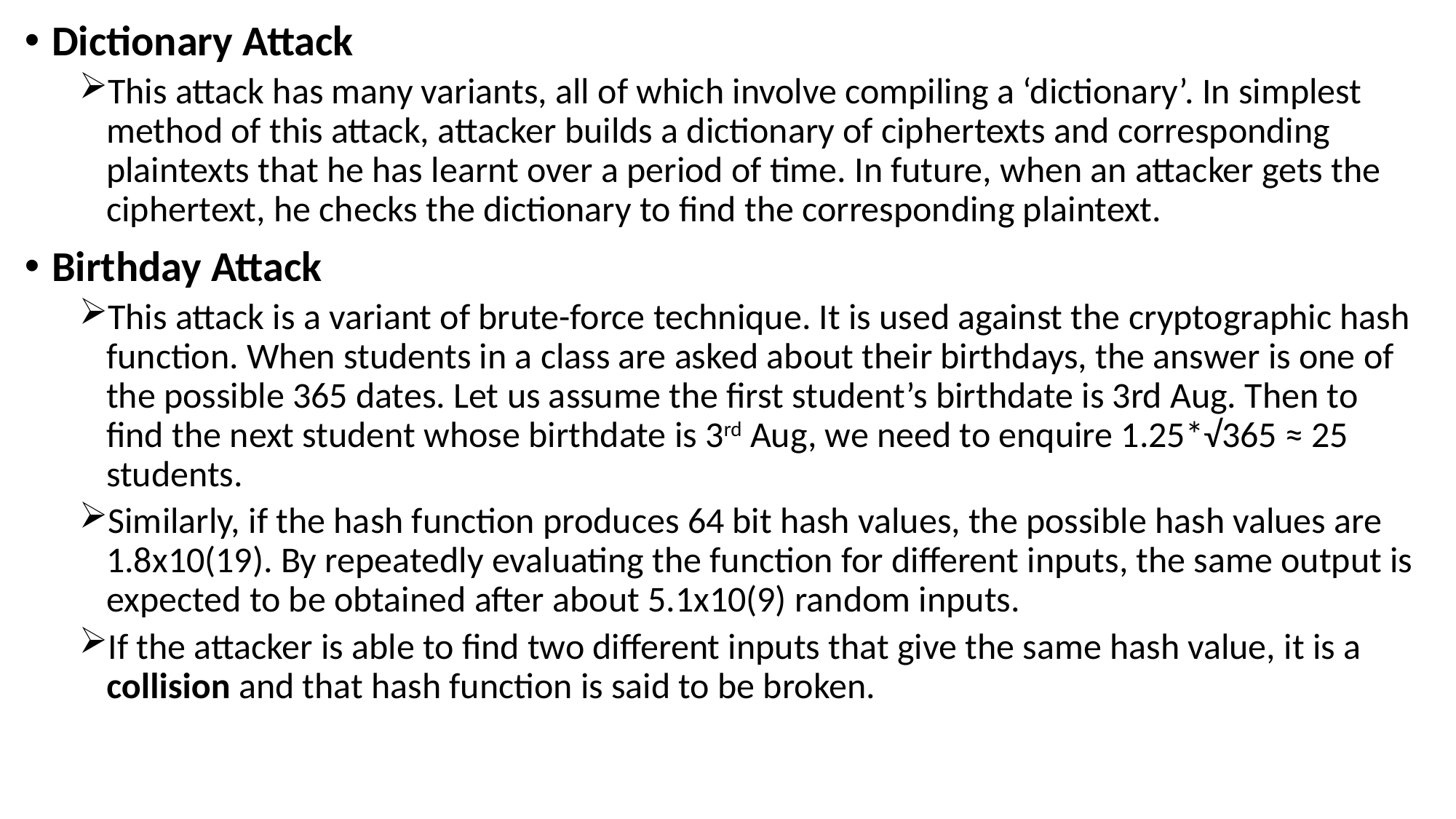

Dictionary Attack
This attack has many variants, all of which involve compiling a ‘dictionary’. In simplest method of this attack, attacker builds a dictionary of ciphertexts and corresponding plaintexts that he has learnt over a period of time. In future, when an attacker gets the ciphertext, he checks the dictionary to find the corresponding plaintext.
Birthday Attack
This attack is a variant of brute-force technique. It is used against the cryptographic hash function. When students in a class are asked about their birthdays, the answer is one of the possible 365 dates. Let us assume the first student’s birthdate is 3rd Aug. Then to find the next student whose birthdate is 3rd Aug, we need to enquire 1.25*√365 ≈ 25 students.
Similarly, if the hash function produces 64 bit hash values, the possible hash values are 1.8x10(19). By repeatedly evaluating the function for different inputs, the same output is expected to be obtained after about 5.1x10(9) random inputs.
If the attacker is able to find two different inputs that give the same hash value, it is a collision and that hash function is said to be broken.